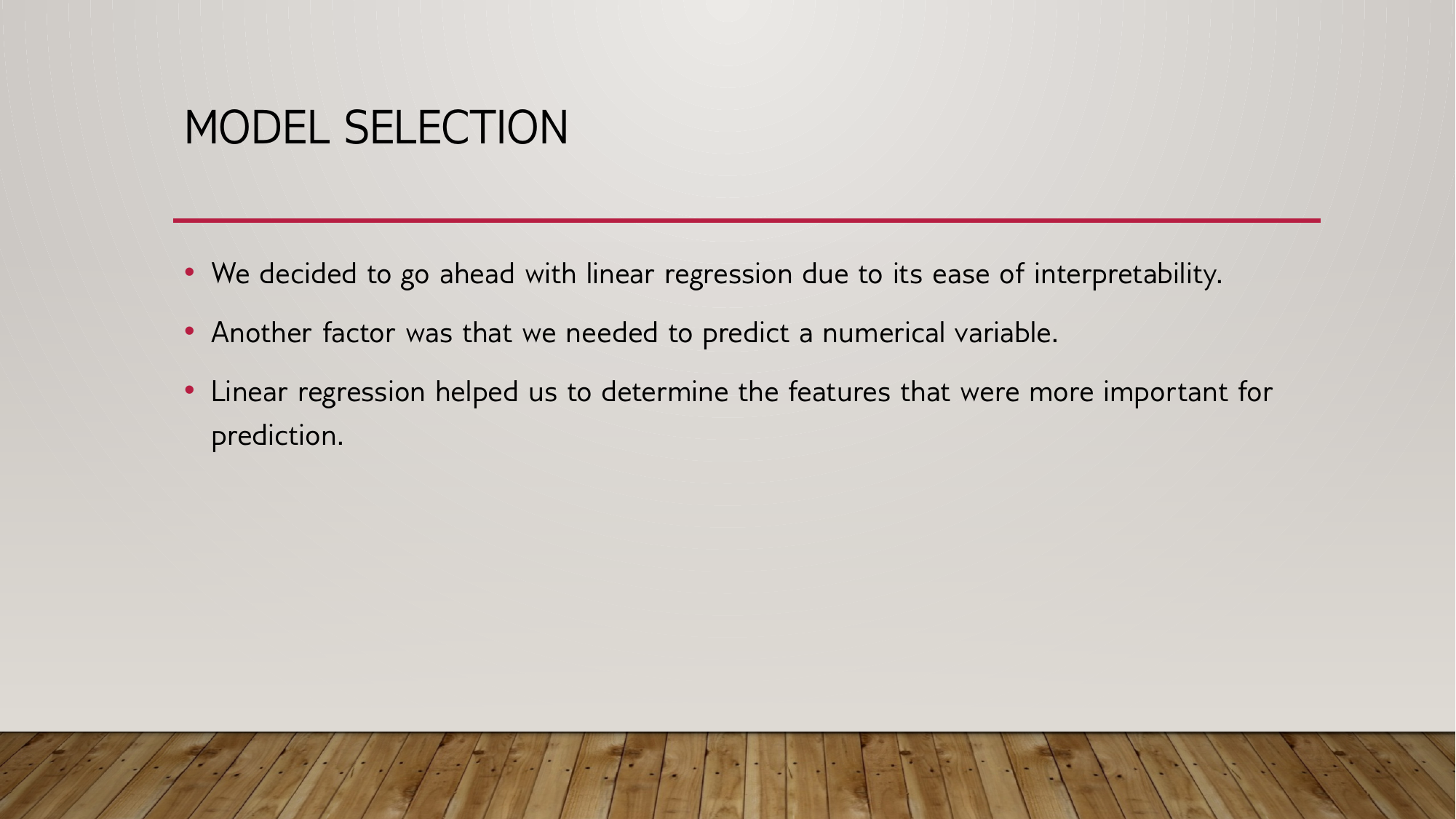

# Model selection
We decided to go ahead with linear regression due to its ease of interpretability.
Another factor was that we needed to predict a numerical variable.
Linear regression helped us to determine the features that were more important for prediction.